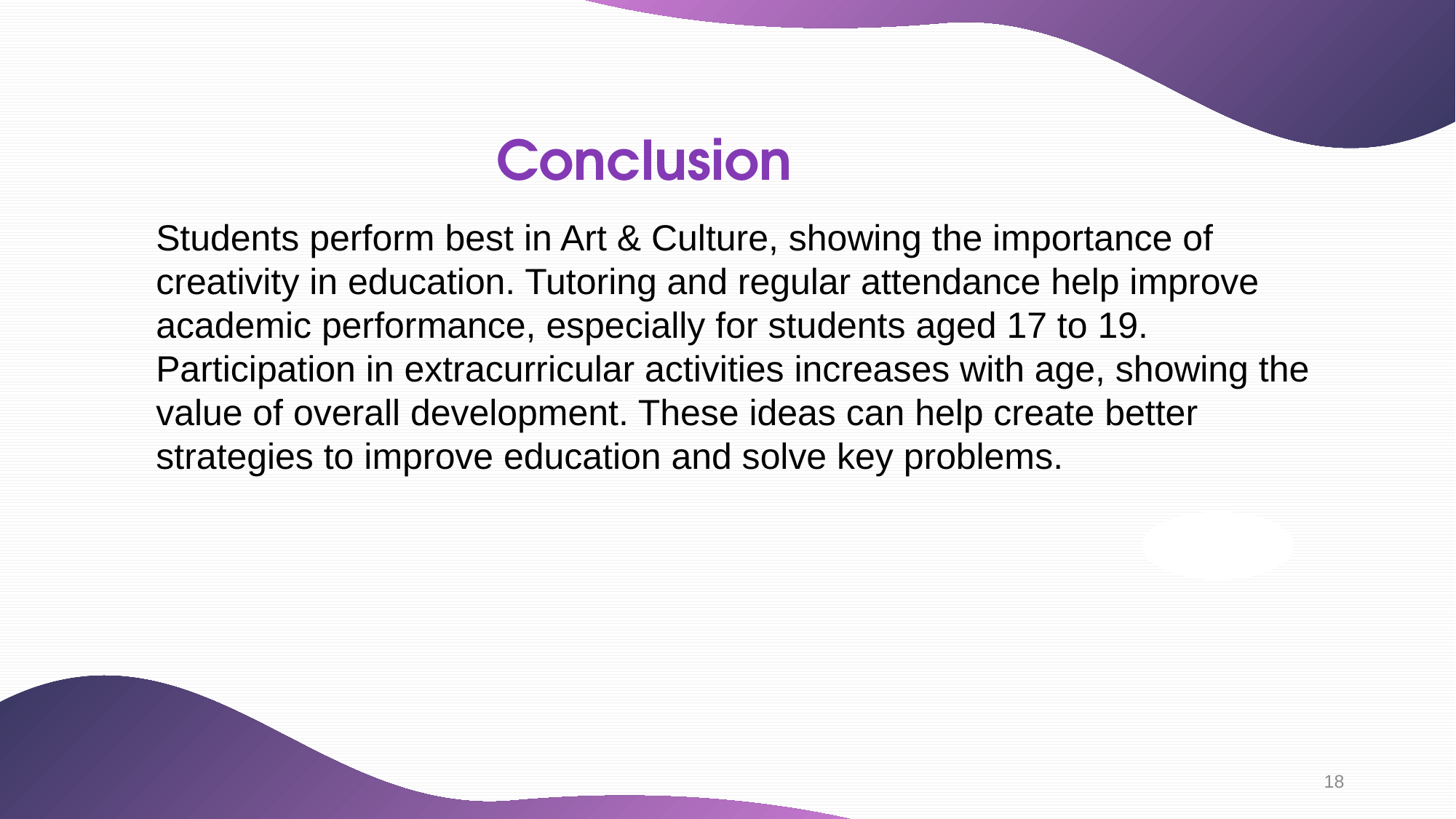

Conclusion
Students perform best in Art & Culture, showing the importance of creativity in education. Tutoring and regular attendance help improve academic performance, especially for students aged 17 to 19. Participation in extracurricular activities increases with age, showing the value of overall development. These ideas can help create better strategies to improve education and solve key problems.

[unsupported chart]

18